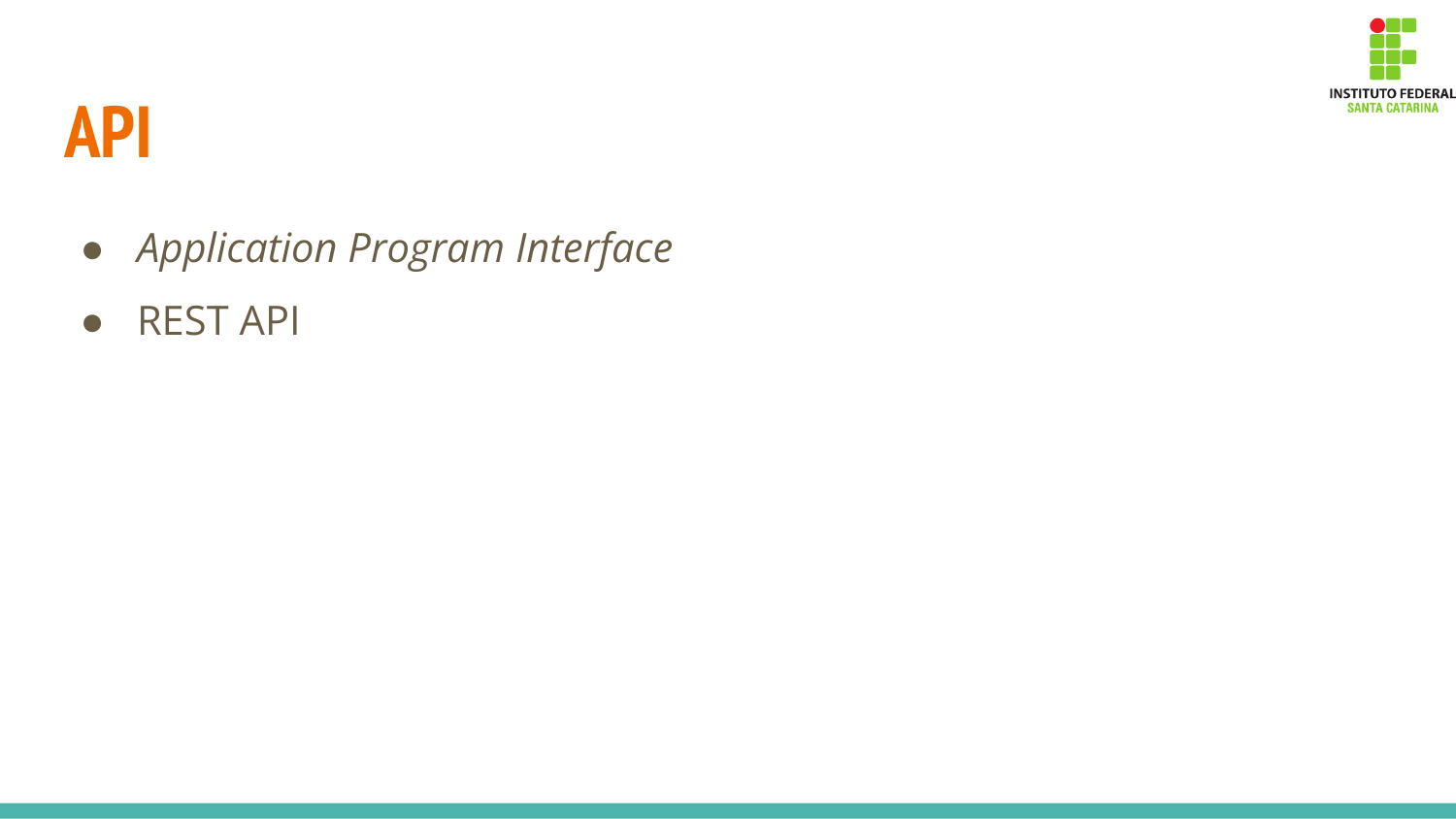

# API
Application Program Interface
REST API